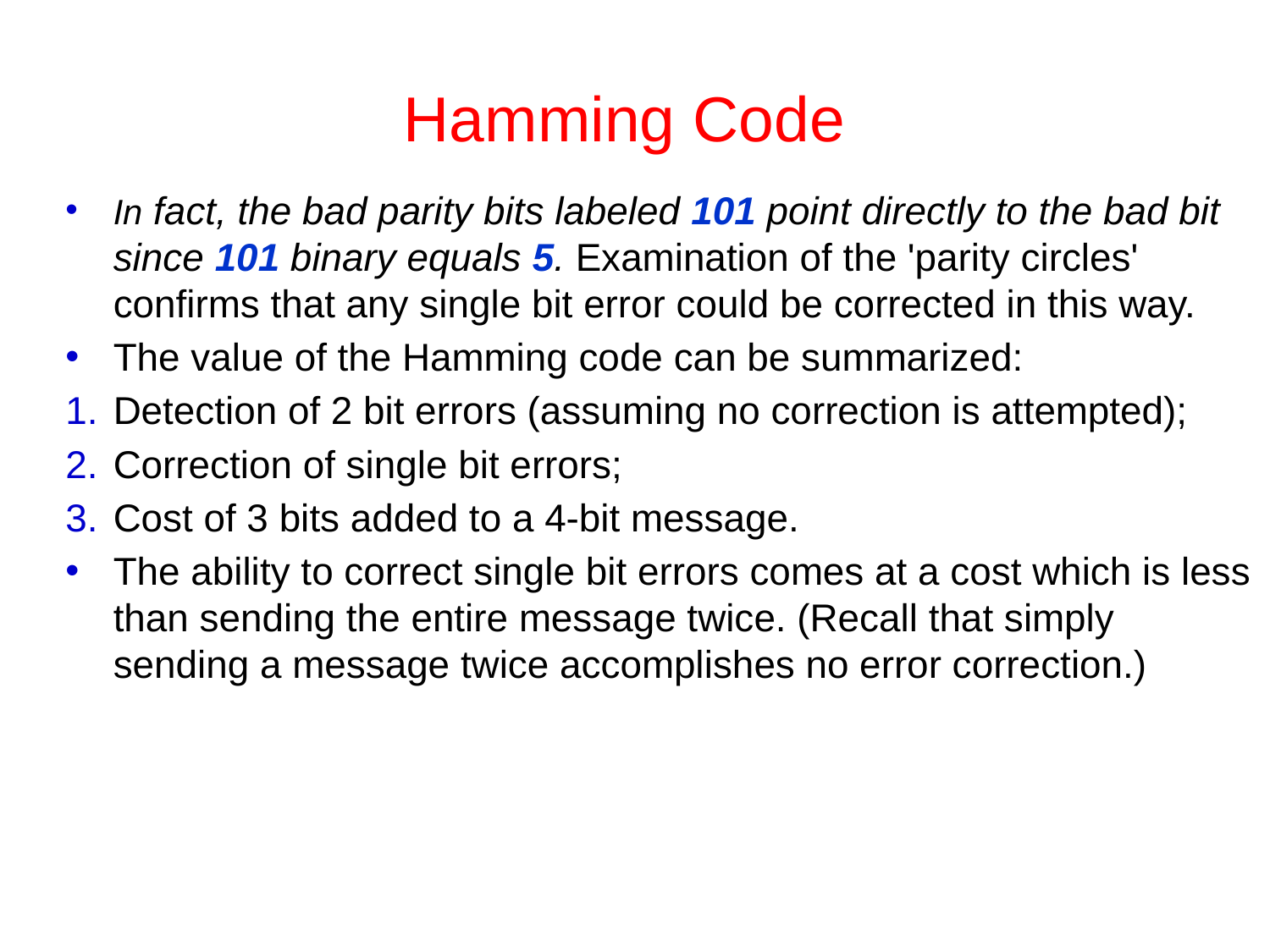

# Hamming Code
In fact, the bad parity bits labeled 101 point directly to the bad bit since 101 binary equals 5. Examination of the 'parity circles' confirms that any single bit error could be corrected in this way.
The value of the Hamming code can be summarized:
Detection of 2 bit errors (assuming no correction is attempted);
Correction of single bit errors;
Cost of 3 bits added to a 4-bit message.
The ability to correct single bit errors comes at a cost which is less than sending the entire message twice. (Recall that simply sending a message twice accomplishes no error correction.)